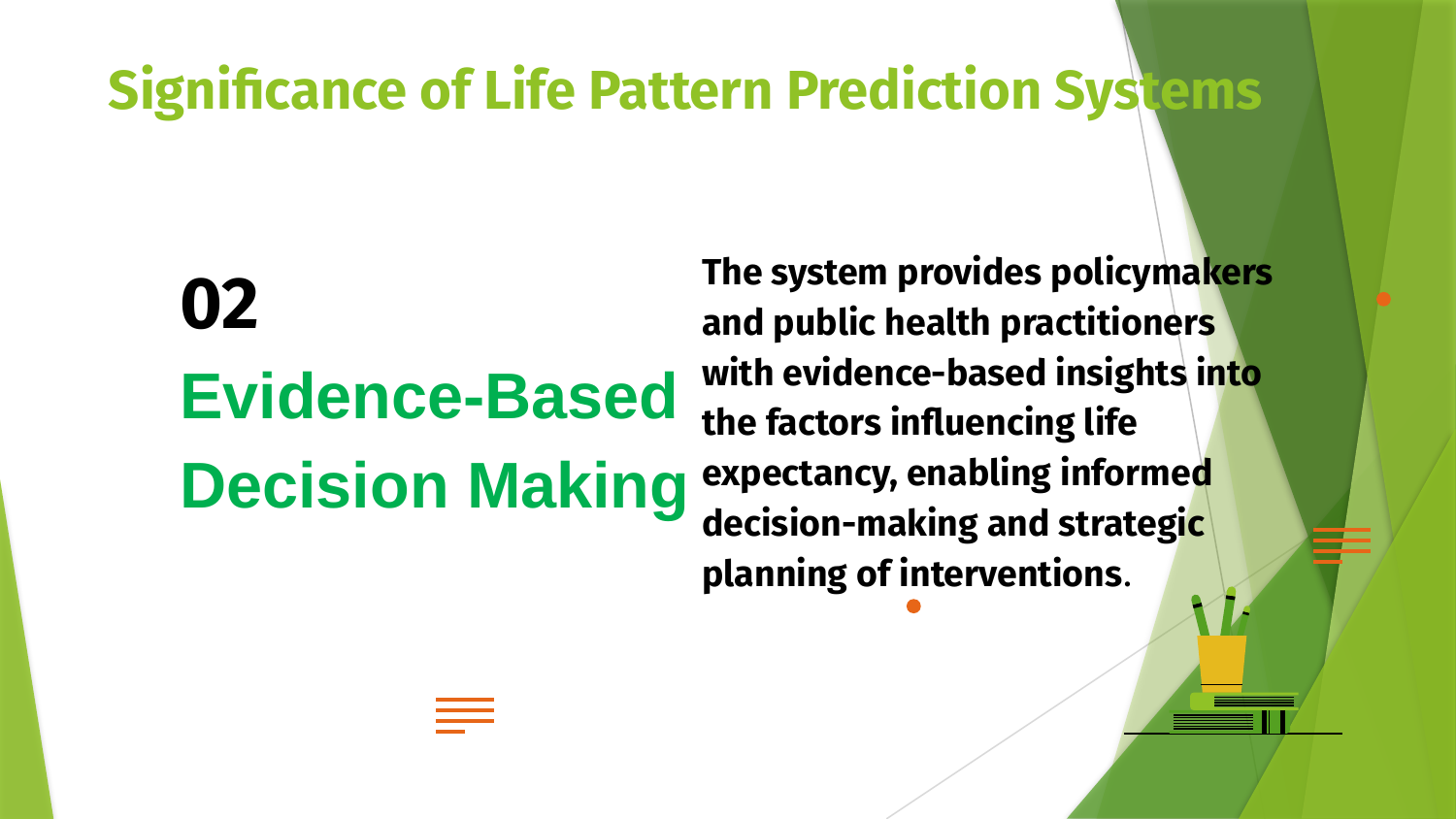

# Significance of Life Pattern Prediction Systems
The system provides policymakers and public health practitioners with evidence-based insights into the factors influencing life expectancy, enabling informed decision-making and strategic planning of interventions.
02
Evidence-Based Decision Making